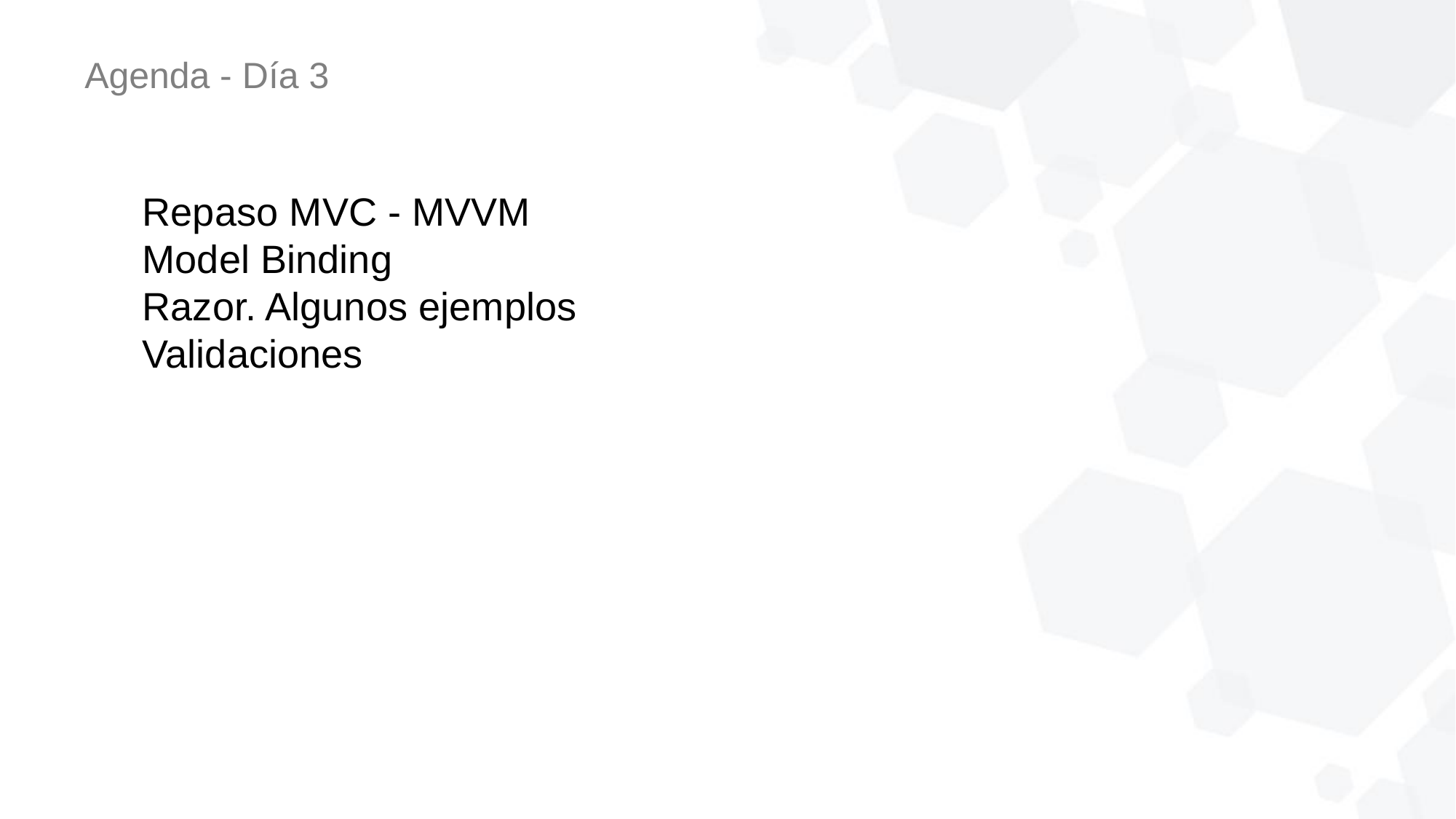

Agenda - Día 3

Repaso MVC - MVVM
Model Binding
Razor. Algunos ejemplos
Validaciones